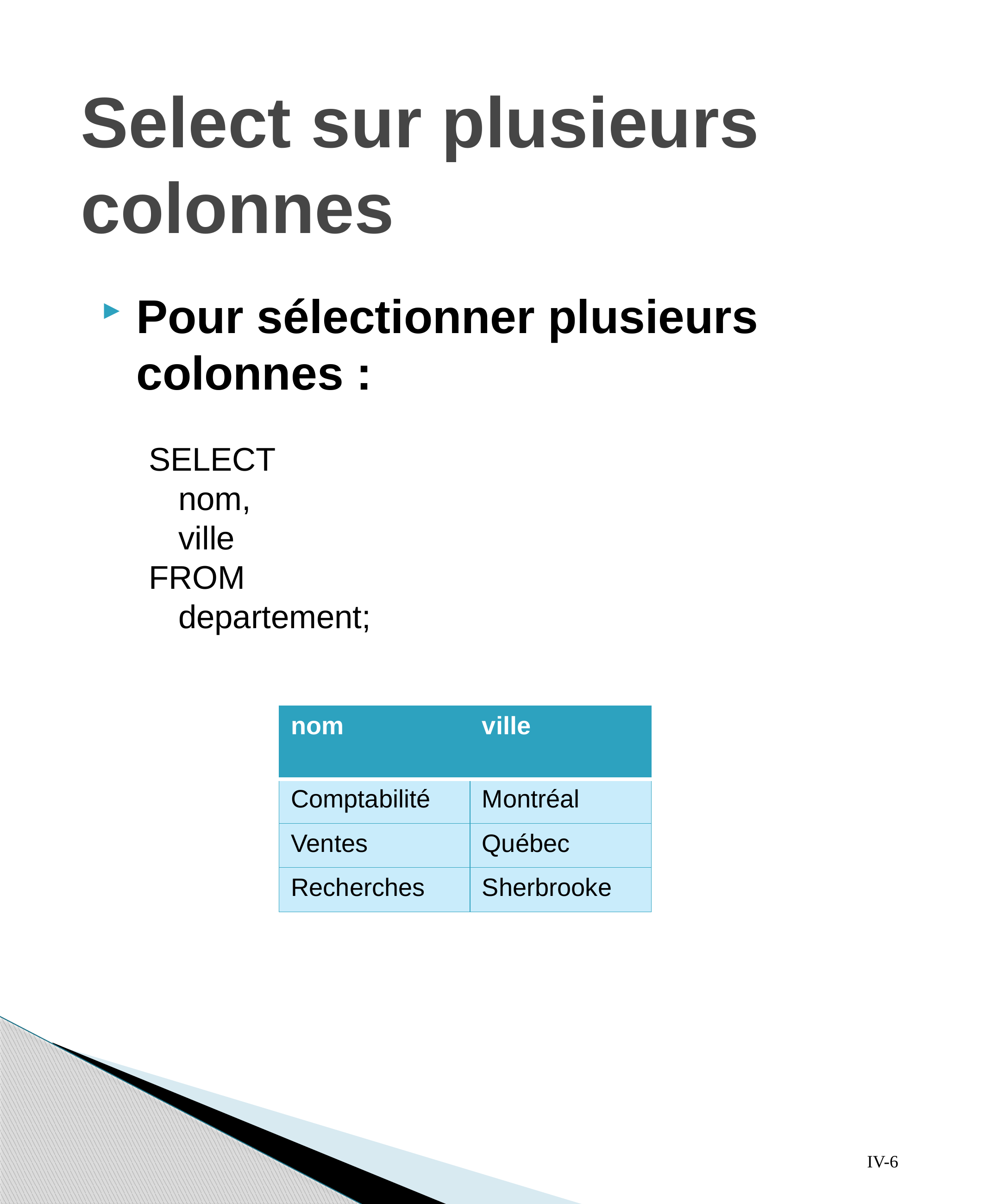

# Select sur plusieurs colonnes
Pour sélectionner plusieurs colonnes :
SELECT
	nom,
	ville
FROM
	departement;

| nom | ville |
| --- | --- |
| Comptabilité | Montréal |
| Ventes | Québec |
| Recherches | Sherbrooke |

6